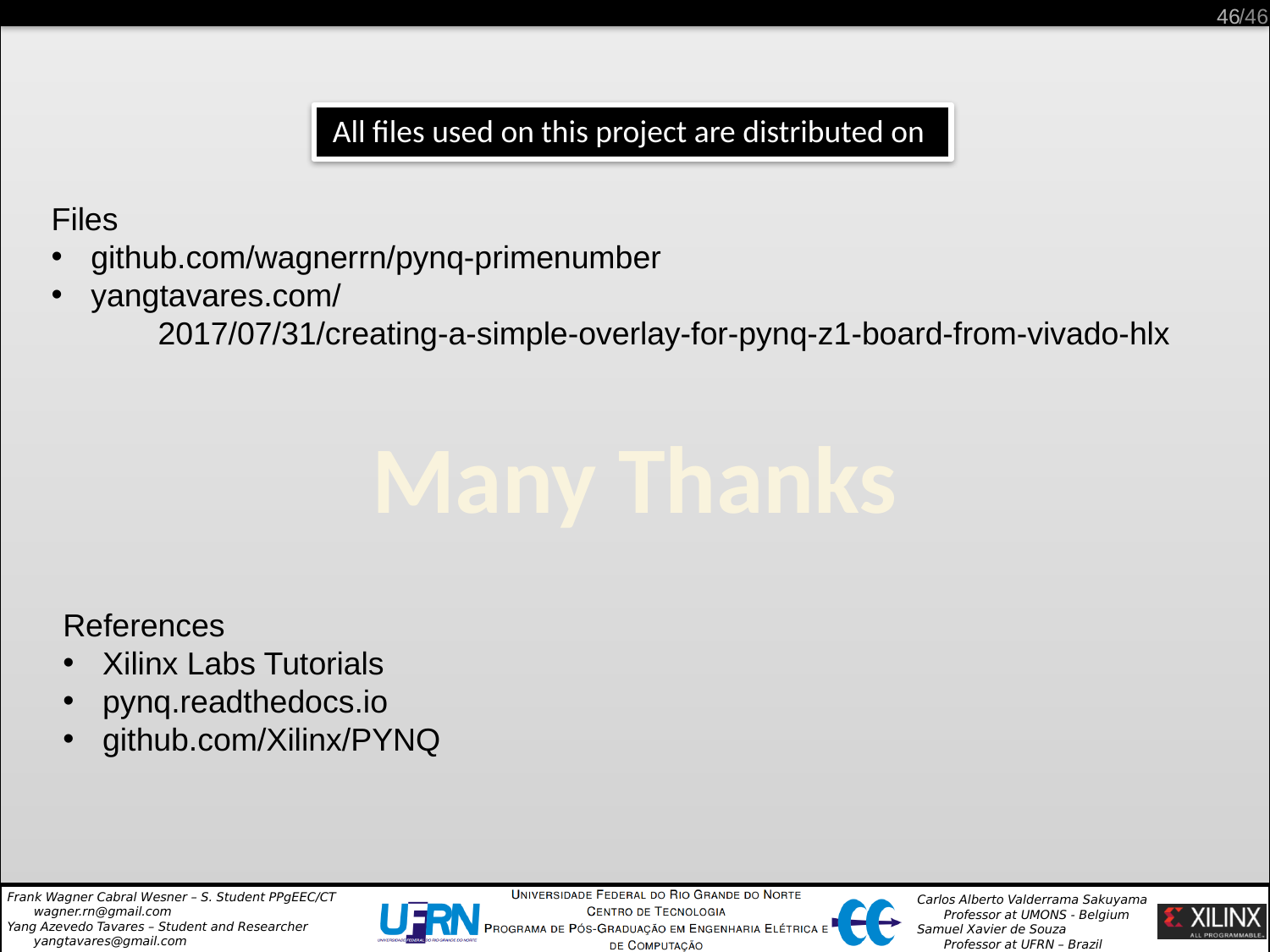

46
All files used on this project are distributed on
Files
github.com/wagnerrn/pynq-primenumber
yangtavares.com/
            2017/07/31/creating-a-simple-overlay-for-pynq-z1-board-from-vivado-hlx
Many Thanks
References
Xilinx Labs Tutorials
pynq.readthedocs.io
github.com/Xilinx/PYNQ